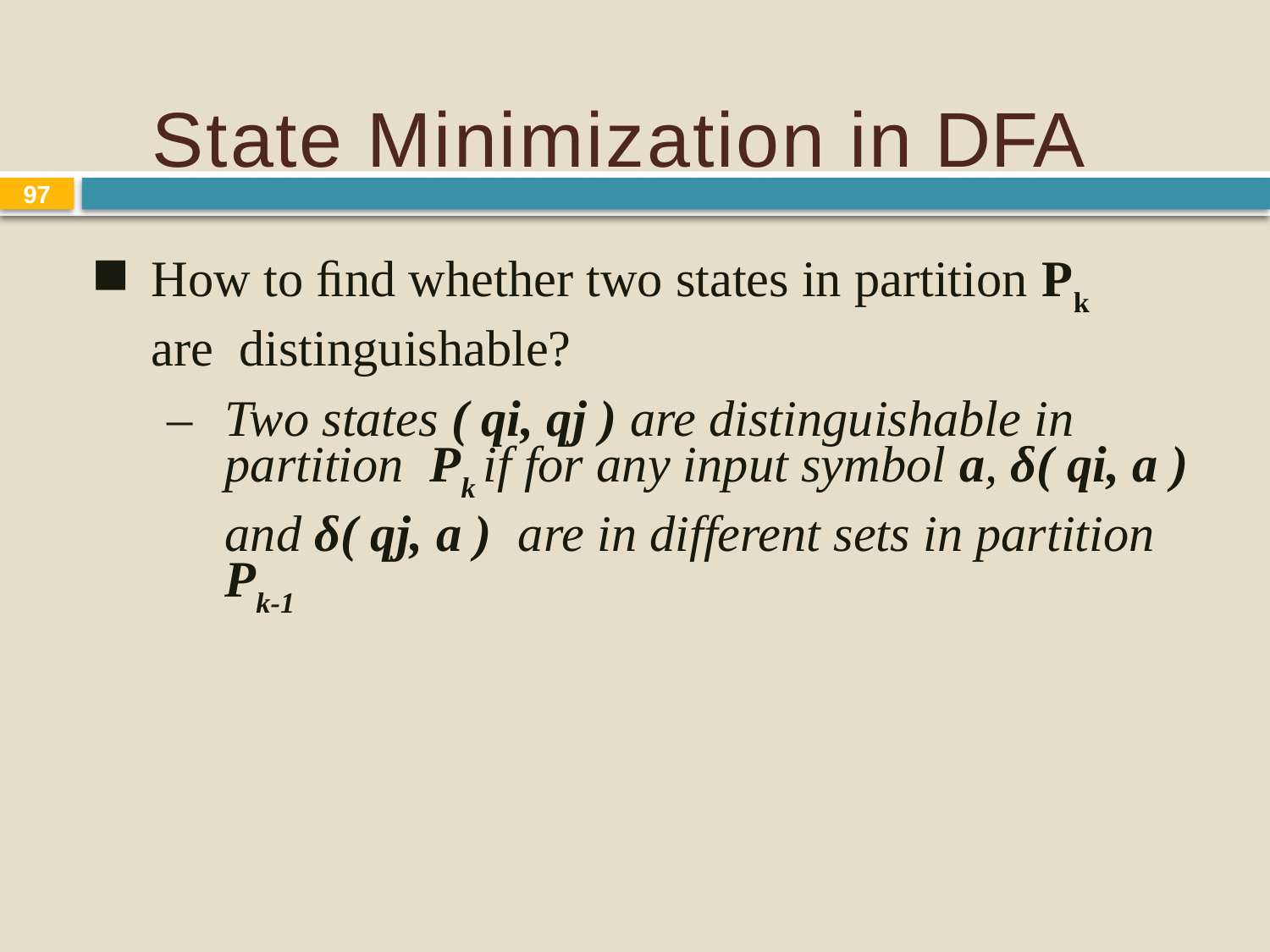

# State Minimization in DFA
97
How to ﬁnd whether two states in partition Pk are  distinguishable?
–	Two states ( qi, qj ) are distinguishable in partition  Pk if for any input symbol a, δ( qi, a ) and δ( qj, a )  are in different sets in partition Pk-1